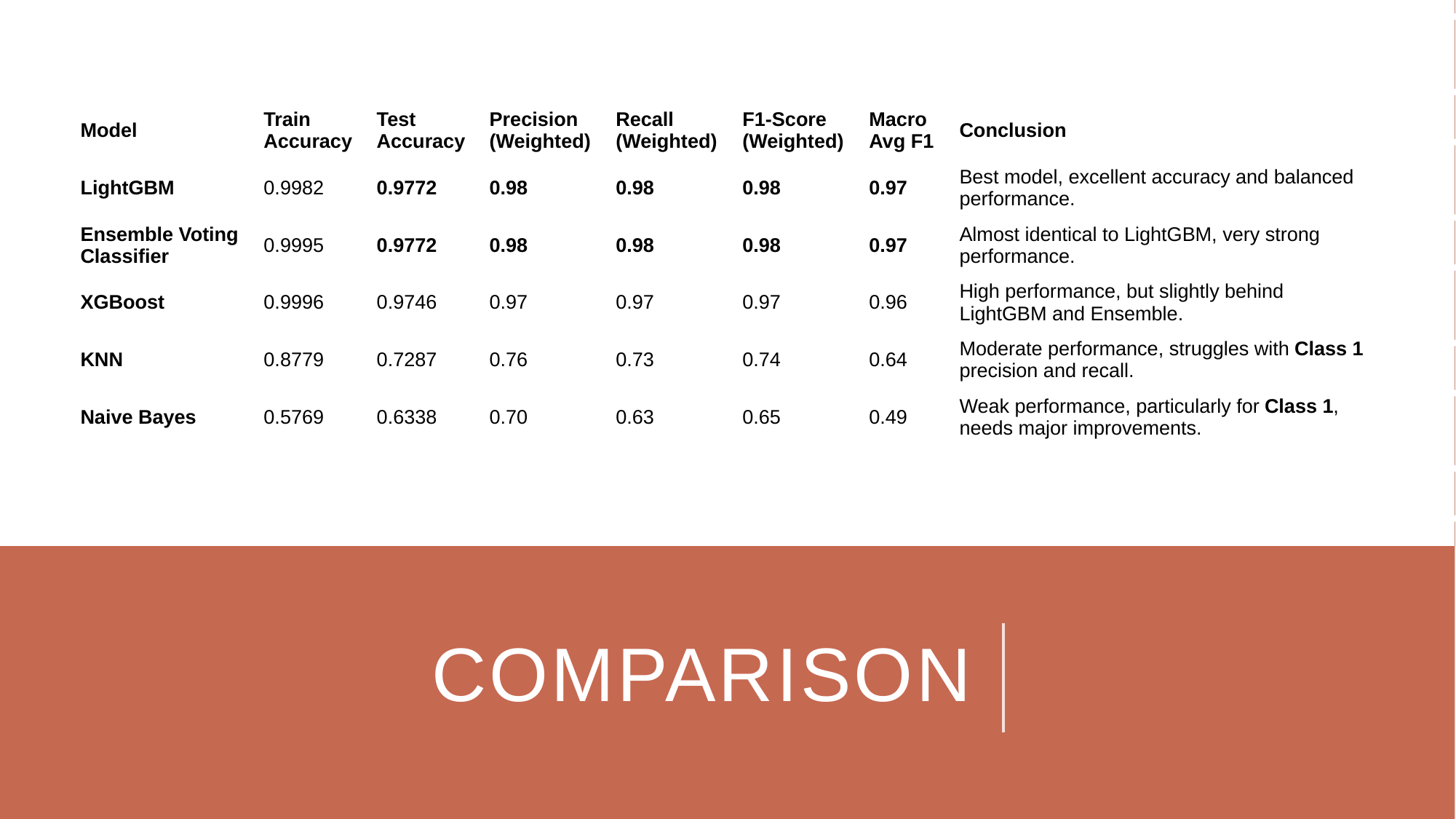

| Model | Train Accuracy | Test Accuracy | Precision (Weighted) | Recall (Weighted) | F1-Score (Weighted) | Macro Avg F1 | Conclusion |
| --- | --- | --- | --- | --- | --- | --- | --- |
| LightGBM | 0.9982 | 0.9772 | 0.98 | 0.98 | 0.98 | 0.97 | Best model, excellent accuracy and balanced performance. |
| Ensemble Voting Classifier | 0.9995 | 0.9772 | 0.98 | 0.98 | 0.98 | 0.97 | Almost identical to LightGBM, very strong performance. |
| XGBoost | 0.9996 | 0.9746 | 0.97 | 0.97 | 0.97 | 0.96 | High performance, but slightly behind LightGBM and Ensemble. |
| KNN | 0.8779 | 0.7287 | 0.76 | 0.73 | 0.74 | 0.64 | Moderate performance, struggles with Class 1 precision and recall. |
| Naive Bayes | 0.5769 | 0.6338 | 0.70 | 0.63 | 0.65 | 0.49 | Weak performance, particularly for Class 1, needs major improvements. |

# comparison